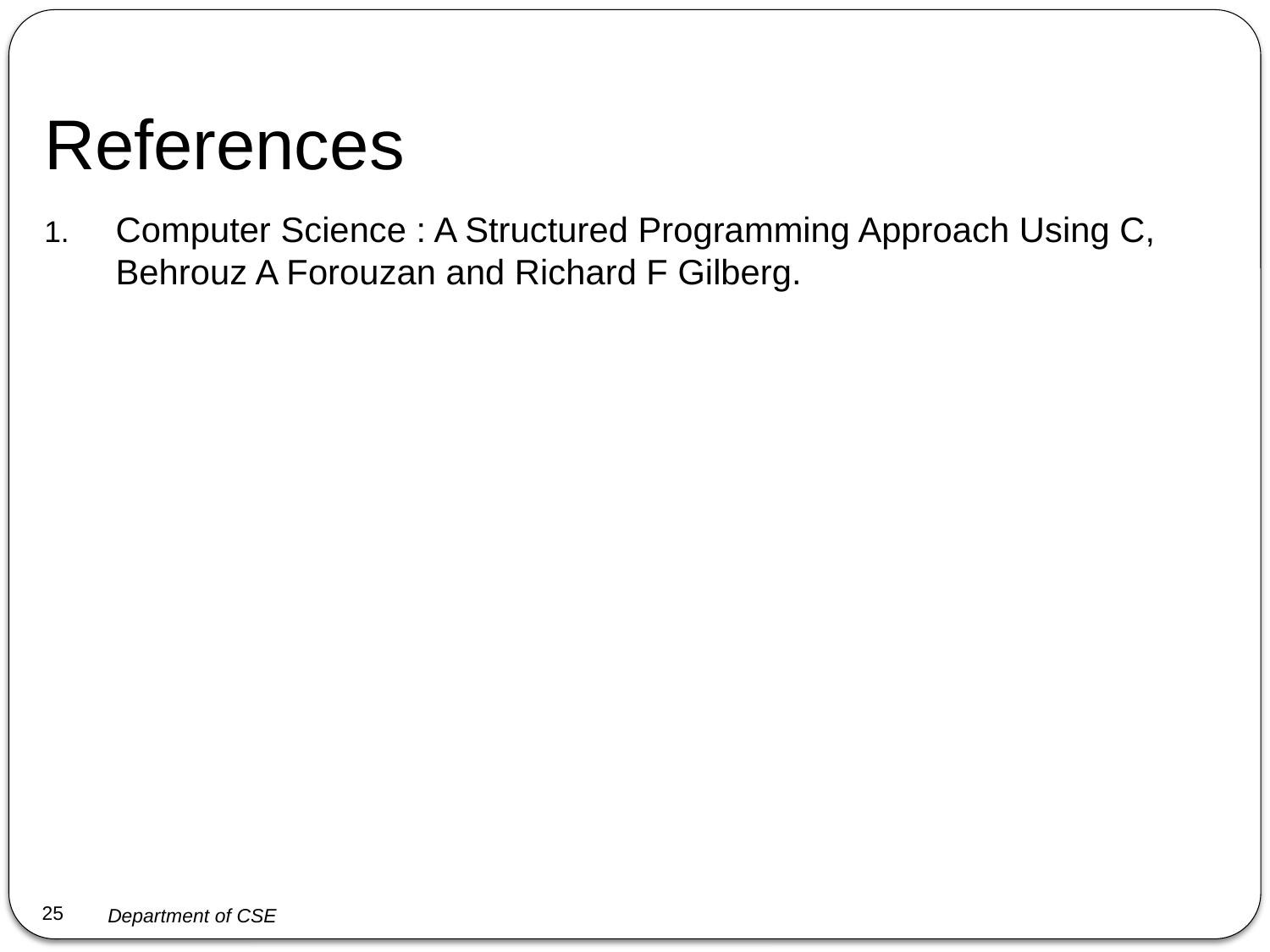

# References
Computer Science : A Structured Programming Approach Using C, Behrouz A Forouzan and Richard F Gilberg.

25
Department of CSE